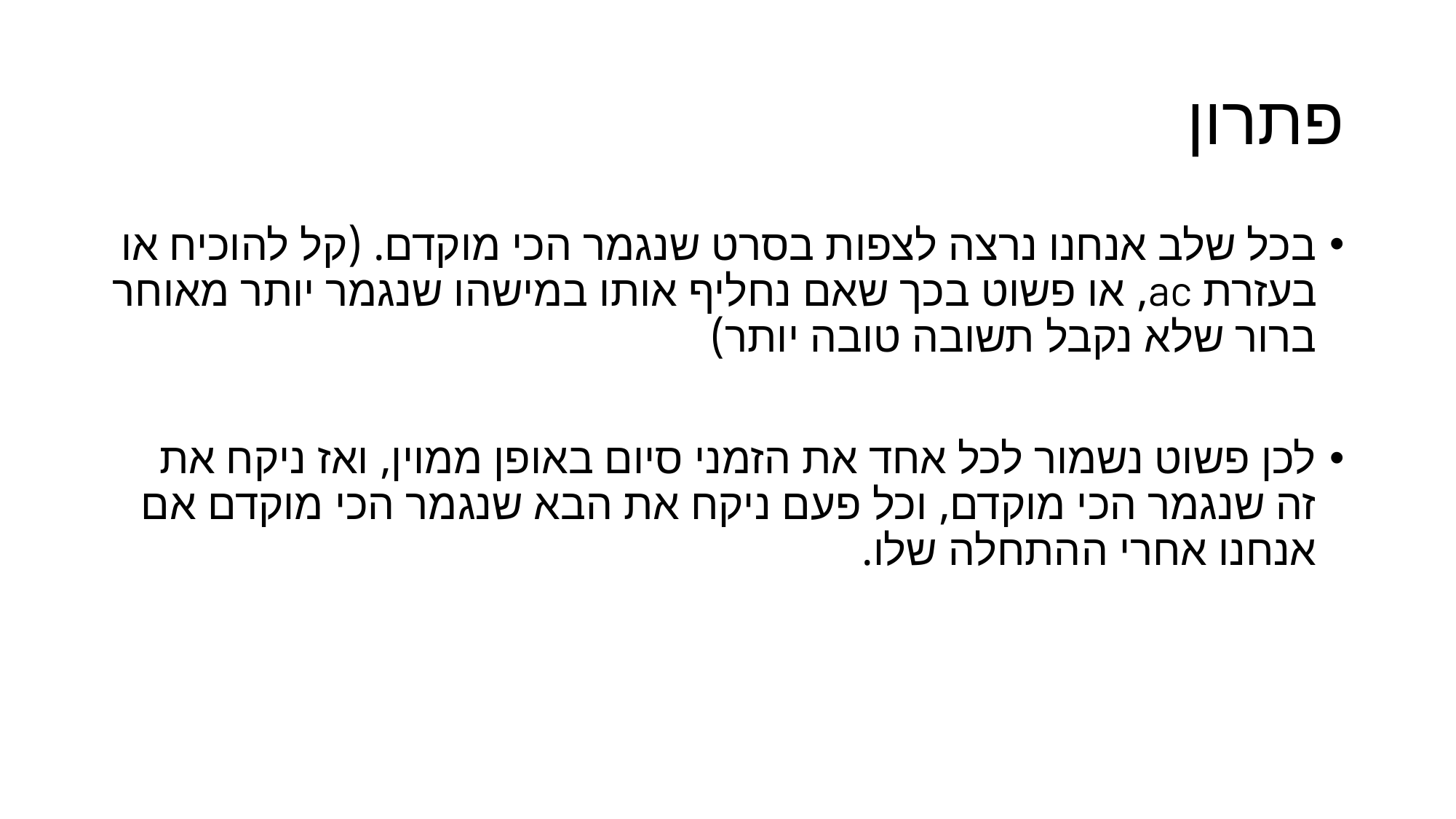

# פתרון
בכל שלב אנחנו נרצה לצפות בסרט שנגמר הכי מוקדם. (קל להוכיח או בעזרת ac, או פשוט בכך שאם נחליף אותו במישהו שנגמר יותר מאוחר ברור שלא נקבל תשובה טובה יותר)

לכן פשוט נשמור לכל אחד את הזמני סיום באופן ממוין, ואז ניקח את זה שנגמר הכי מוקדם, וכל פעם ניקח את הבא שנגמר הכי מוקדם אם אנחנו אחרי ההתחלה שלו.